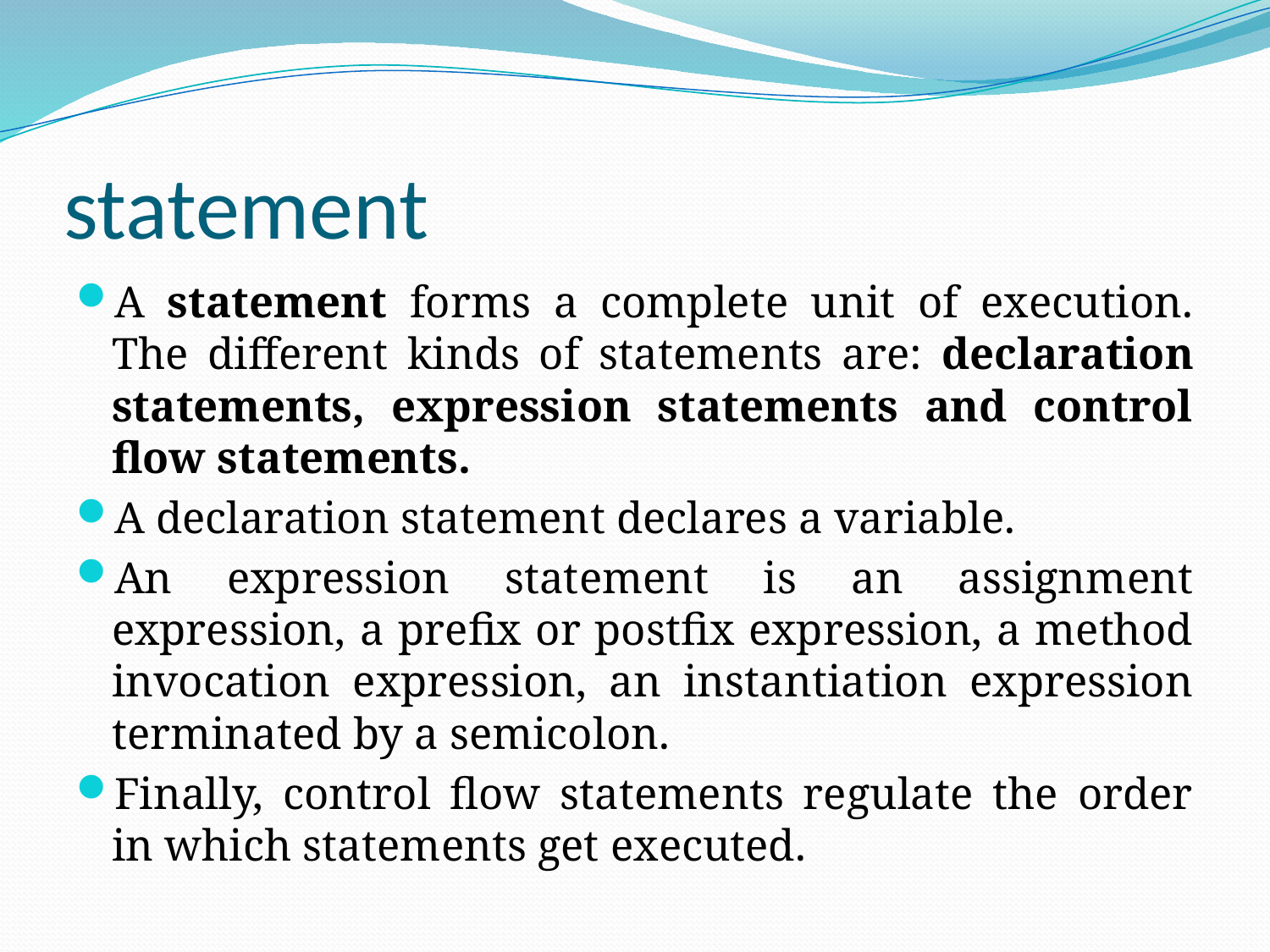

# statement
A statement forms a complete unit of execution. The different kinds of statements are: declaration statements, expression statements and control flow statements.
A declaration statement declares a variable.
An expression statement is an assignment expression, a prefix or postfix expression, a method invocation expression, an instantiation expression terminated by a semicolon.
Finally, control flow statements regulate the order in which statements get executed.